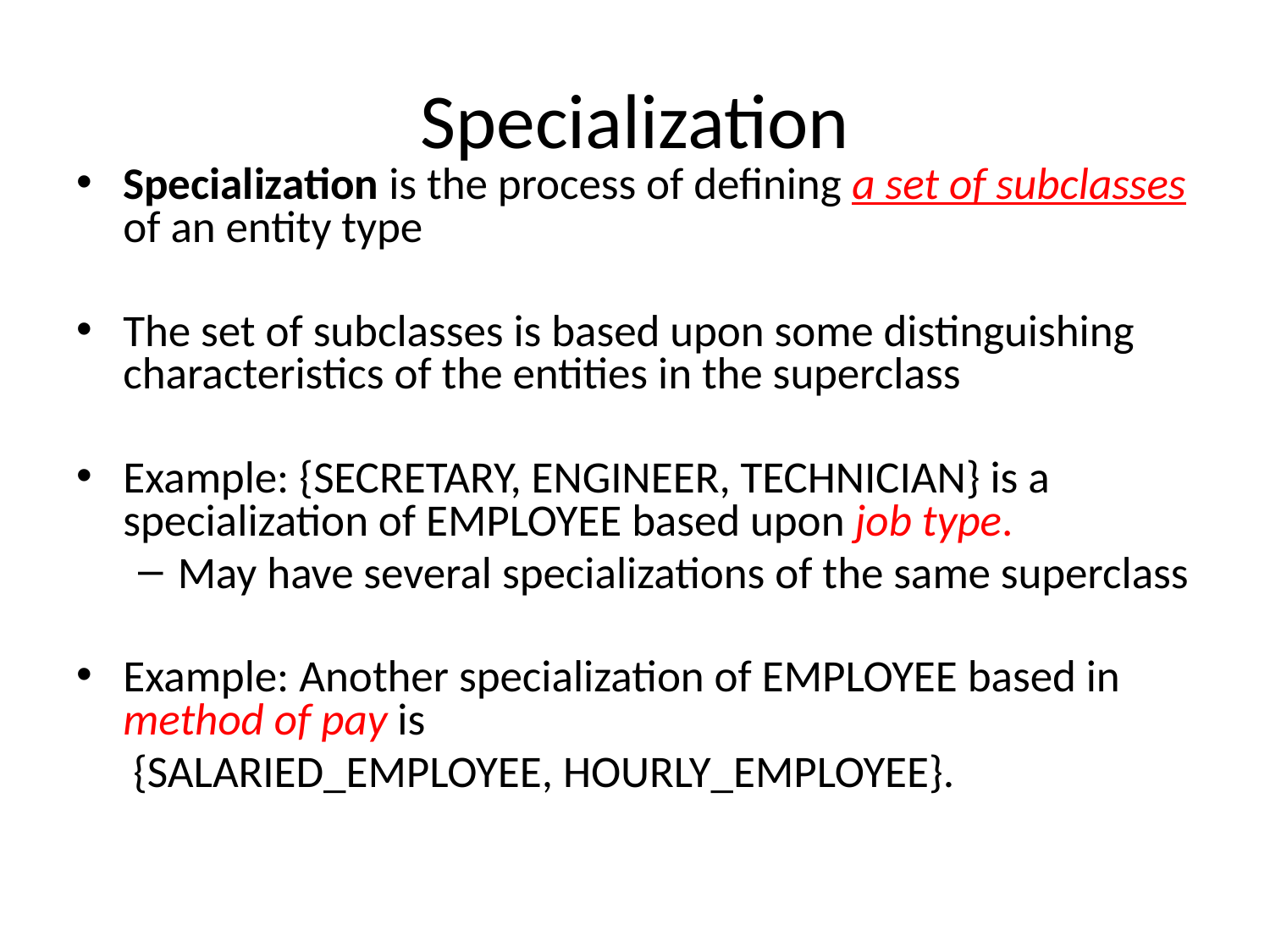

# Specialization
Specialization is the process of defining a set of subclasses of an entity type

The set of subclasses is based upon some distinguishing characteristics of the entities in the superclass

Example: {SECRETARY, ENGINEER, TECHNICIAN} is a specialization of EMPLOYEE based upon job type.
May have several specializations of the same superclass

Example: Another specialization of EMPLOYEE based in method of pay is
	 {SALARIED_EMPLOYEE, HOURLY_EMPLOYEE}.